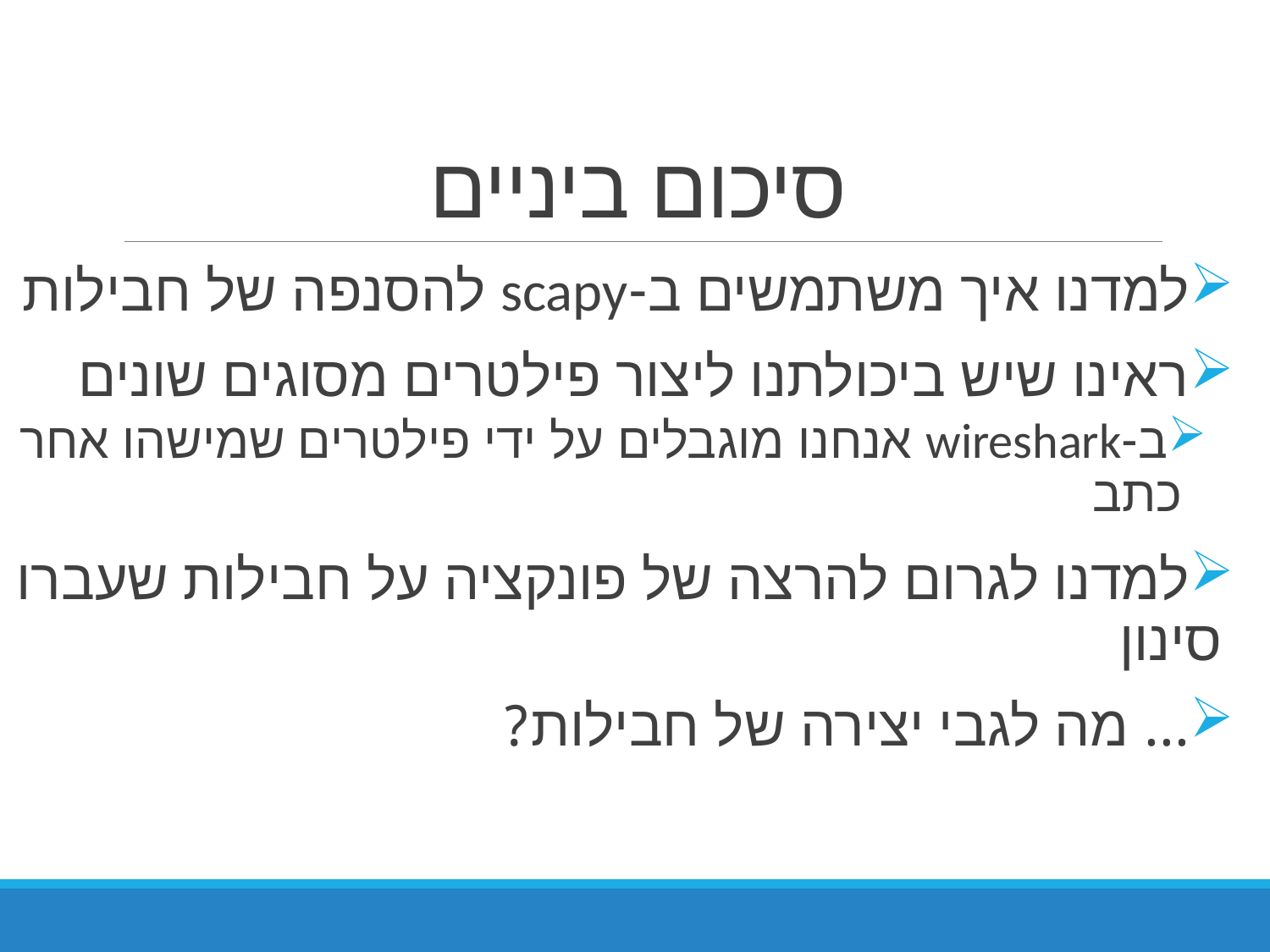

# סיכום ביניים
למדנו איך משתמשים ב-scapy להסנפה של חבילות
ראינו שיש ביכולתנו ליצור פילטרים מסוגים שונים
ב-wireshark אנחנו מוגבלים על ידי פילטרים שמישהו אחר כתב
למדנו לגרום להרצה של פונקציה על חבילות שעברו סינון
... מה לגבי יצירה של חבילות?